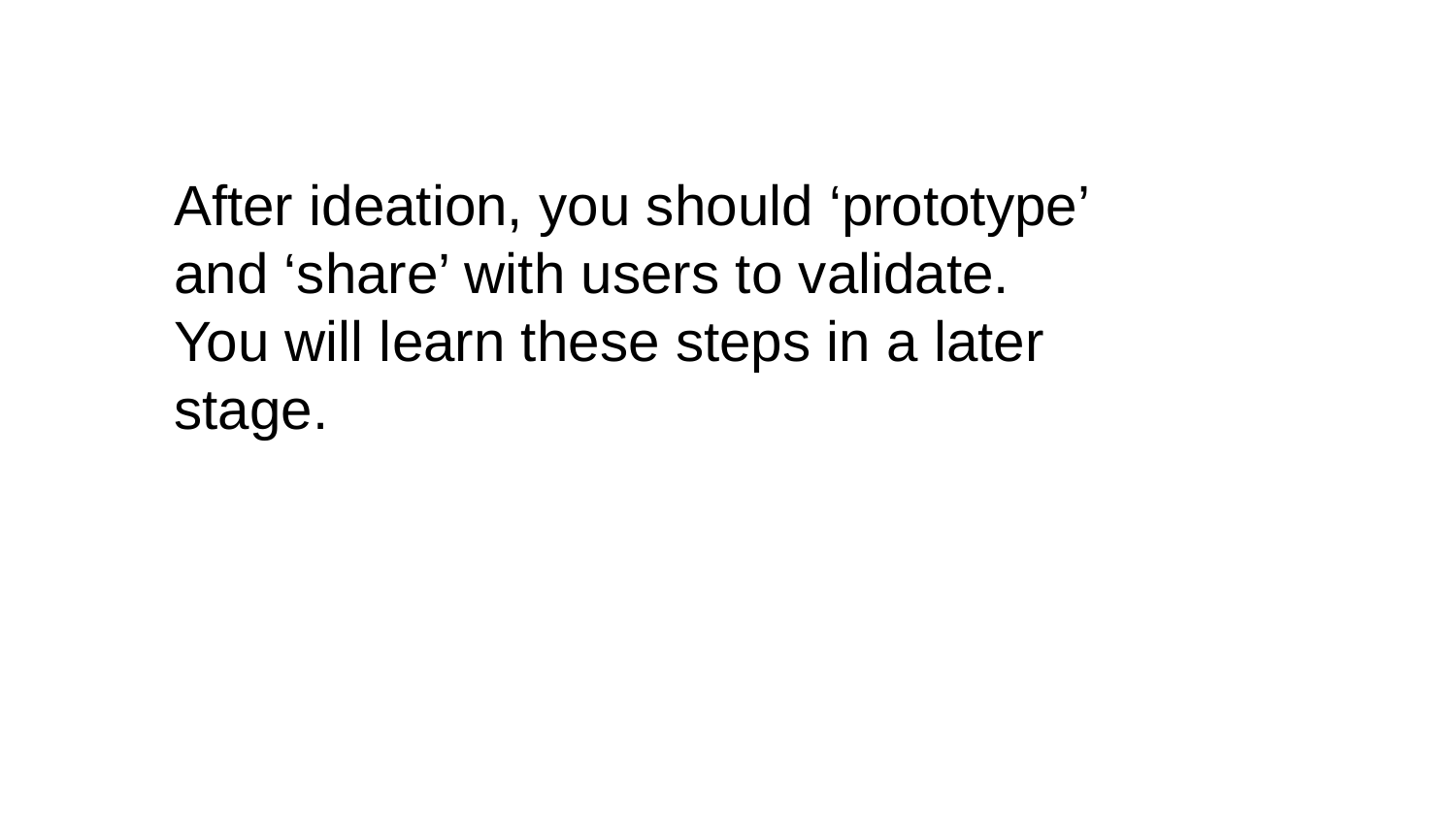

# After ideation, you should ‘prototype’ and ‘share’ with users to validate. You will learn these steps in a later stage.